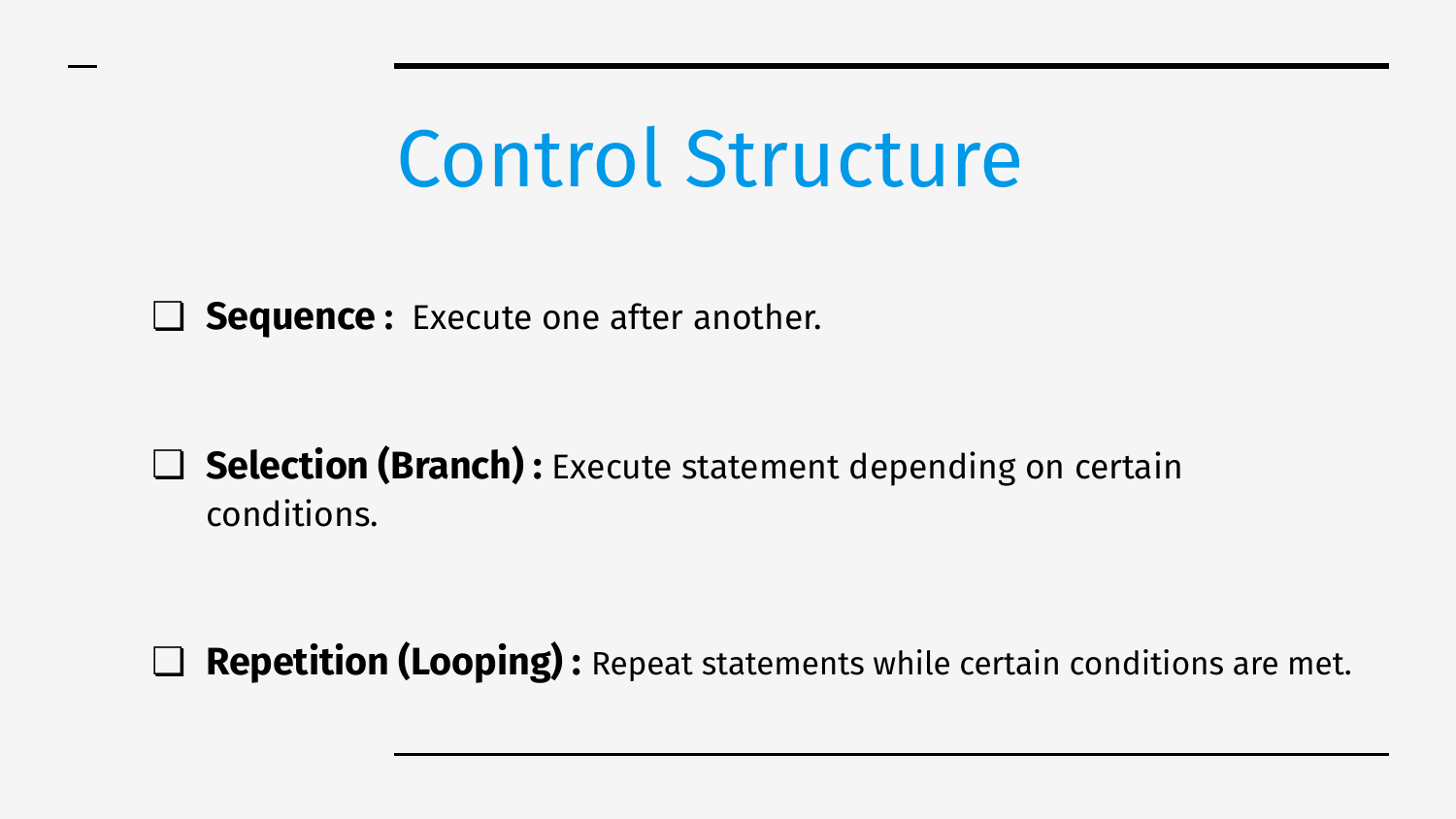

# Control Structure
Sequence :  Execute one after another.

Selection (Branch) : Execute statement depending on certain conditions.

Repetition (Looping) : Repeat statements while certain conditions are met.